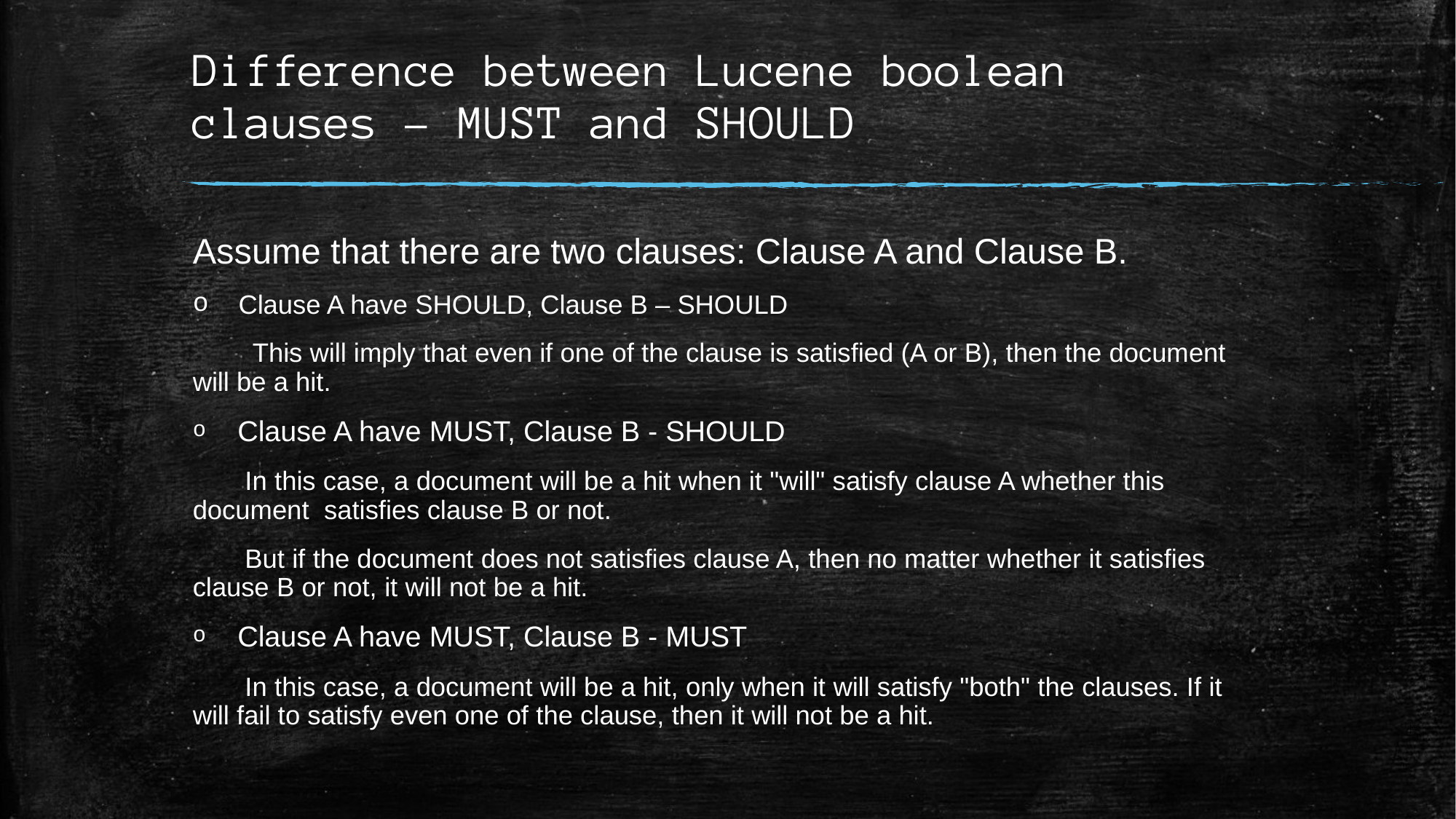

# Difference between Lucene boolean clauses – MUST and SHOULD
Assume that there are two clauses: Clause A and Clause B.
  Clause A have SHOULD, Clause B – SHOULD
        This will imply that even if one of the clause is satisfied (A or B), then the document will be a hit.
 Clause A have MUST, Clause B - SHOULD
       In this case, a document will be a hit when it "will" satisfy clause A whether this document  satisfies clause B or not.
       But if the document does not satisfies clause A, then no matter whether it satisfies clause B or not, it will not be a hit.
 Clause A have MUST, Clause B - MUST
       In this case, a document will be a hit, only when it will satisfy "both" the clauses. If it will fail to satisfy even one of the clause, then it will not be a hit.